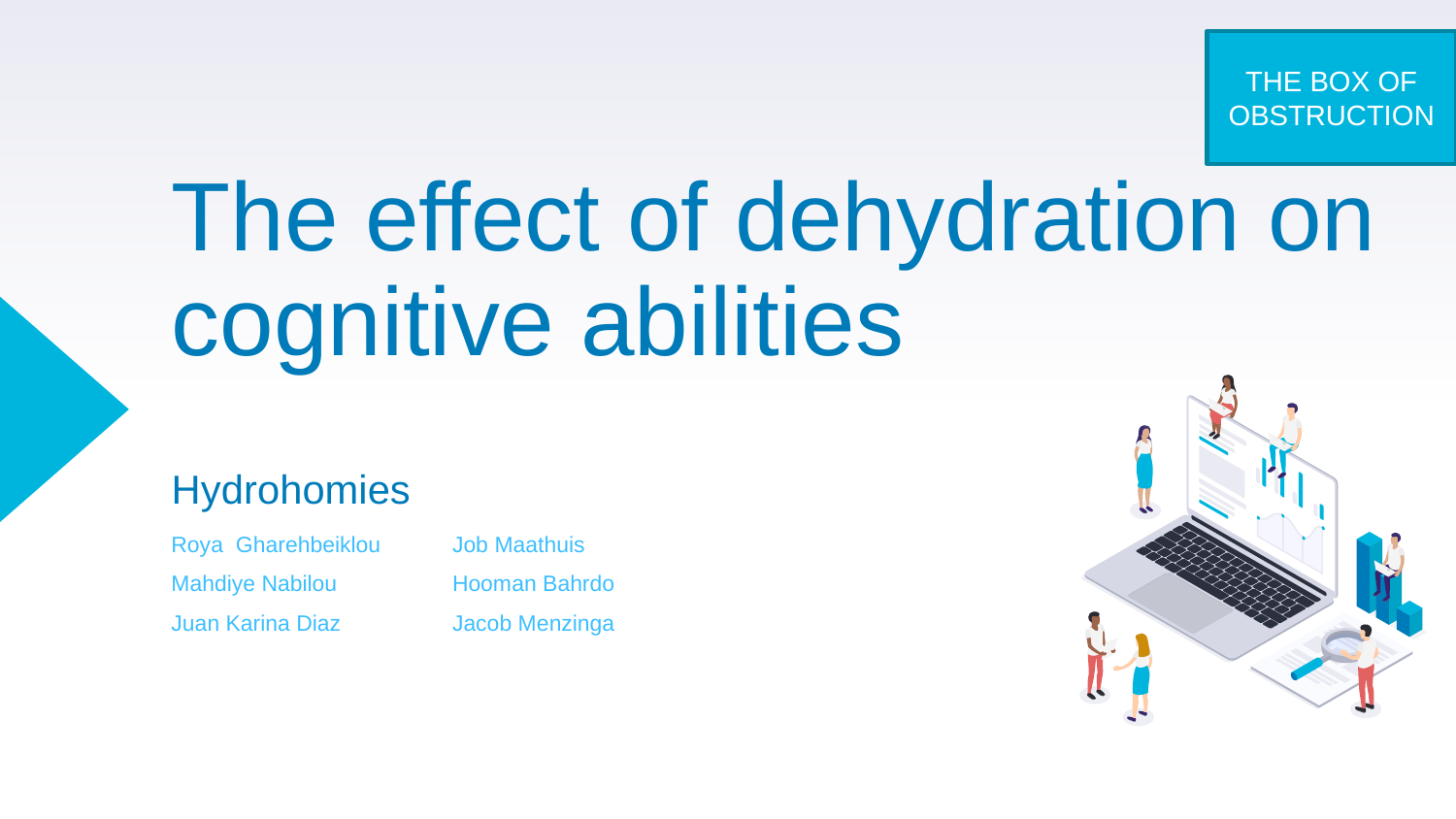

THE BOX OF OBSTRUCTION
# The effect of dehydration on cognitive abilities

Hydrohomies
| Roya  Gharehbeiklou | Job Maathuis |
| --- | --- |
| Mahdiye Nabilou | Hooman Bahrdo |
| Juan Karina Diaz | Jacob Menzinga |